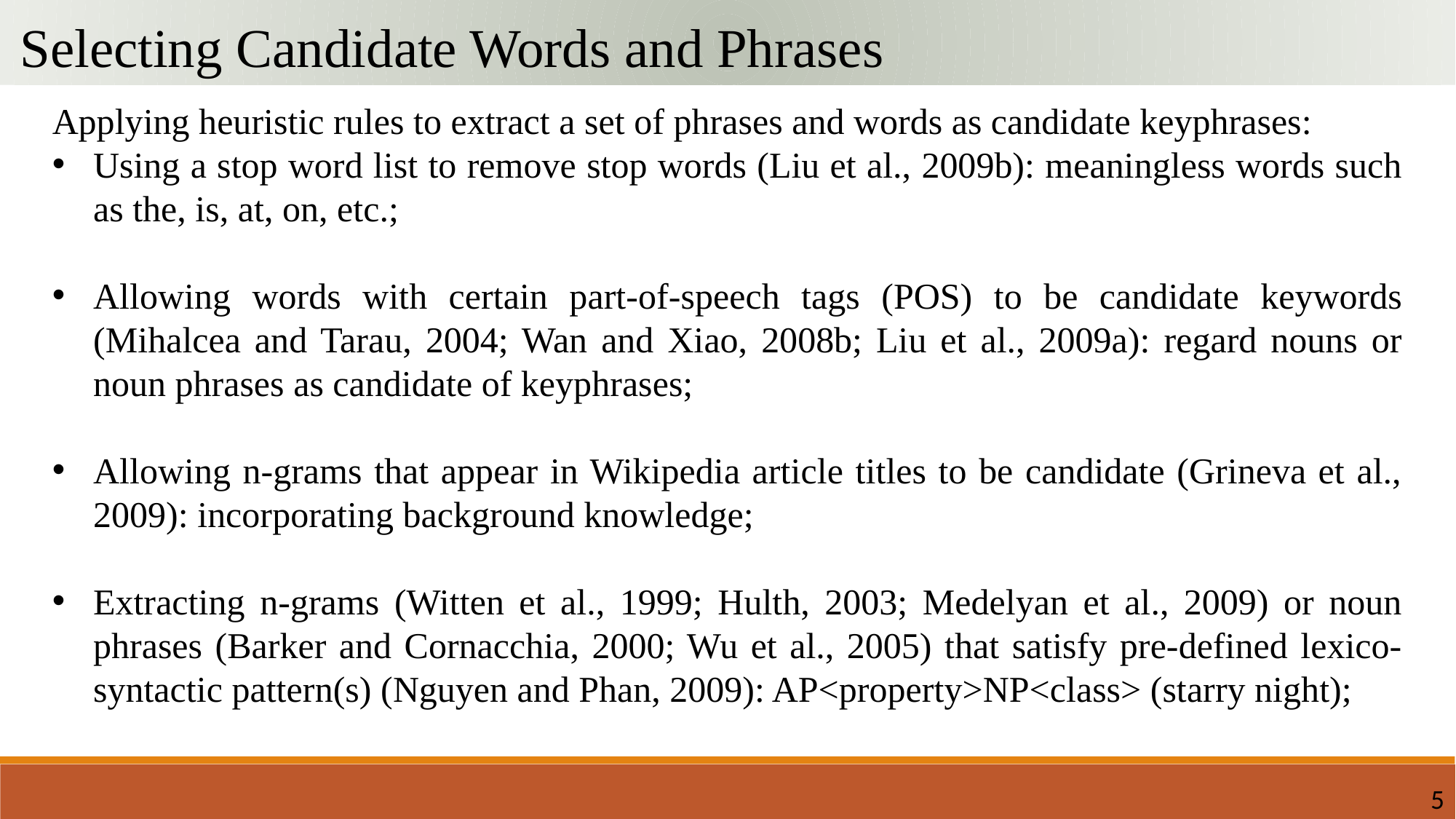

Selecting Candidate Words and Phrases
Applying heuristic rules to extract a set of phrases and words as candidate keyphrases:
Using a stop word list to remove stop words (Liu et al., 2009b): meaningless words such as the, is, at, on, etc.;

Allowing words with certain part-of-speech tags (POS) to be candidate keywords (Mihalcea and Tarau, 2004; Wan and Xiao, 2008b; Liu et al., 2009a): regard nouns or noun phrases as candidate of keyphrases;

Allowing n-grams that appear in Wikipedia article titles to be candidate (Grineva et al., 2009): incorporating background knowledge;

Extracting n-grams (Witten et al., 1999; Hulth, 2003; Medelyan et al., 2009) or noun phrases (Barker and Cornacchia, 2000; Wu et al., 2005) that satisfy pre-defined lexico-syntactic pattern(s) (Nguyen and Phan, 2009): AP<property>NP<class> (starry night);
5